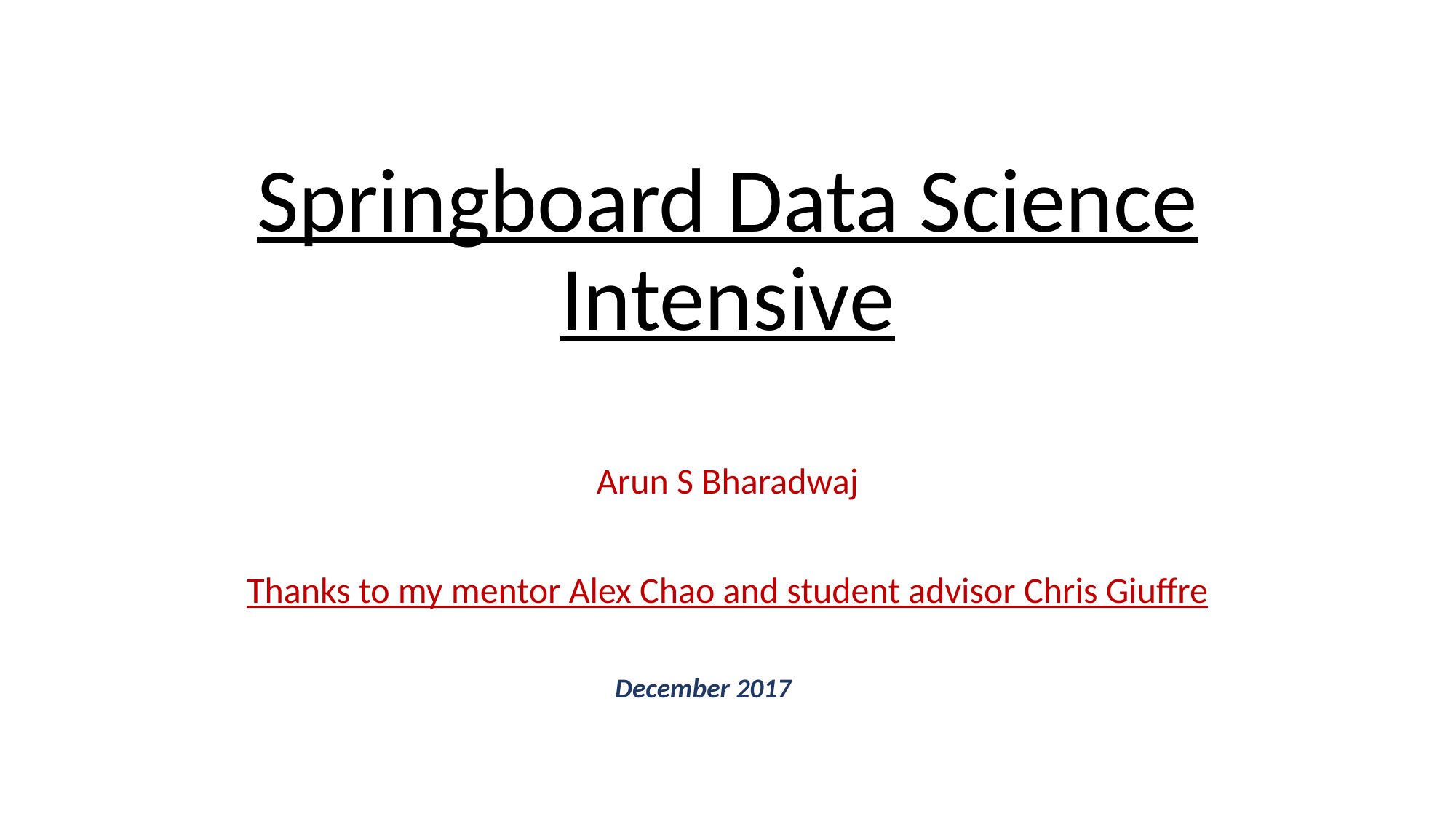

# Springboard Data Science Intensive

Arun S Bharadwaj

Thanks to my mentor Alex Chao and student advisor Chris Giuffre
December 2017